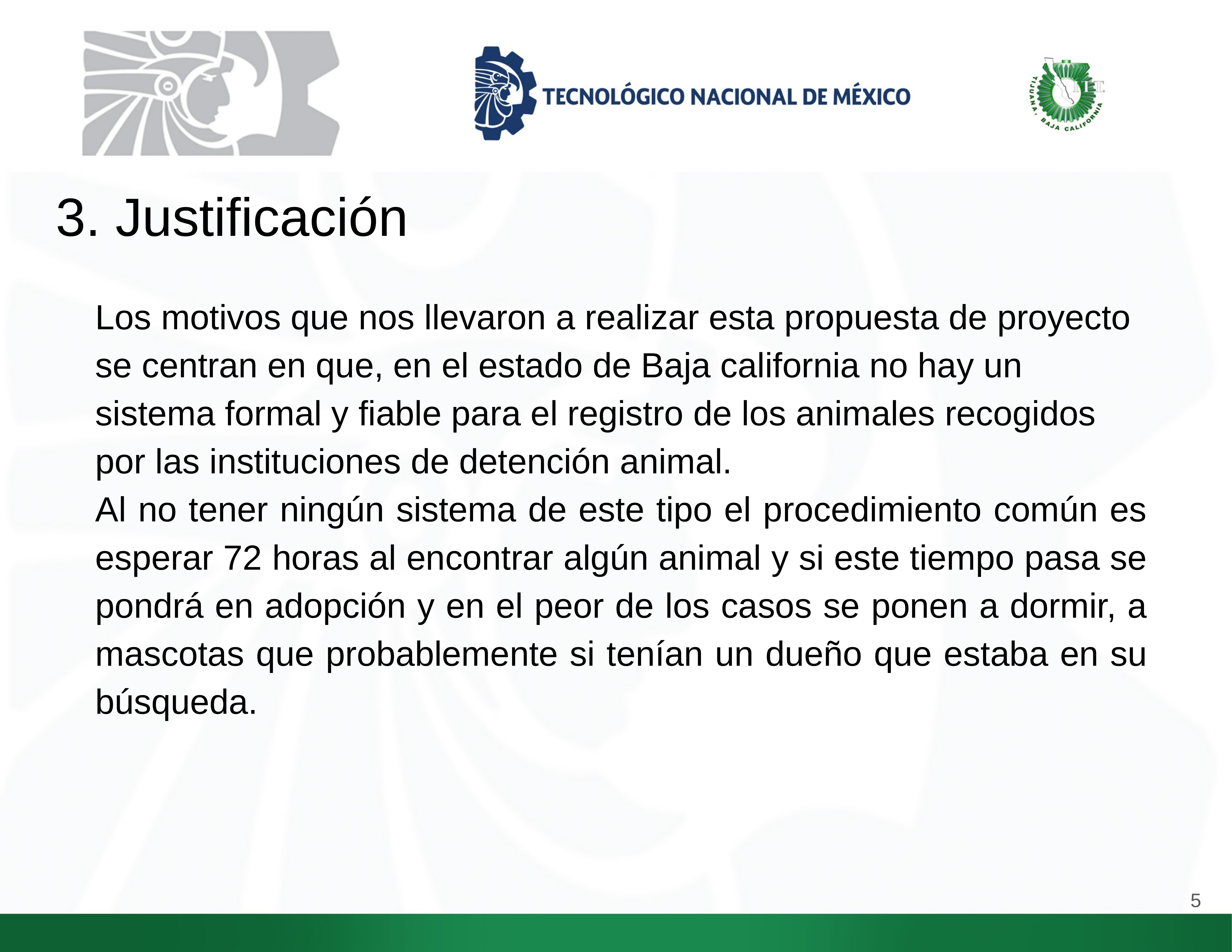

# 3. Justificación
Los motivos que nos llevaron a realizar esta propuesta de proyecto se centran en que, en el estado de Baja california no hay un sistema formal y fiable para el registro de los animales recogidos por las instituciones de detención animal.
Al no tener ningún sistema de este tipo el procedimiento común es esperar 72 horas al encontrar algún animal y si este tiempo pasa se pondrá en adopción y en el peor de los casos se ponen a dormir, a mascotas que probablemente si tenían un dueño que estaba en su búsqueda.

5